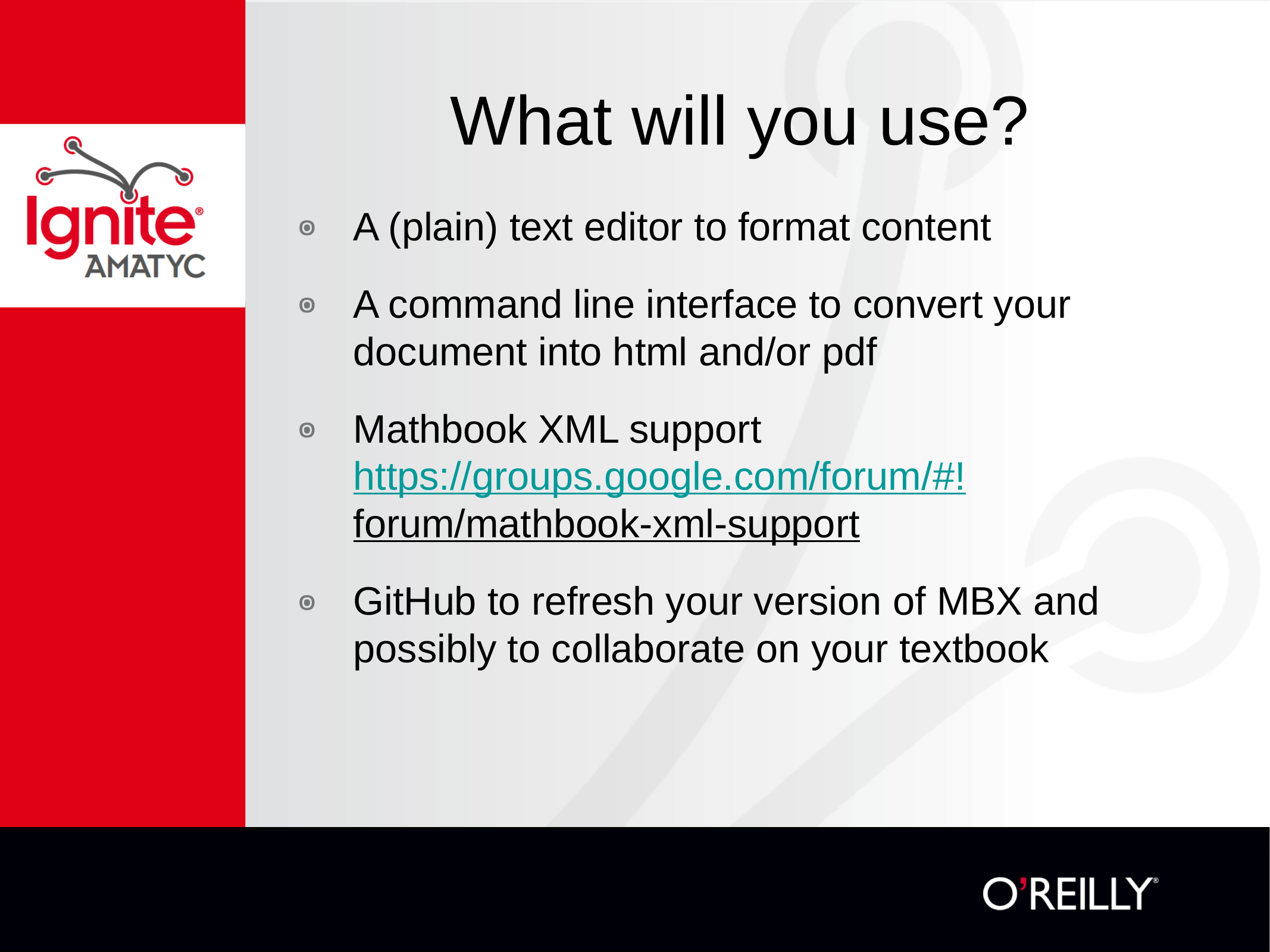

# What will you use?
A (plain) text editor to format content
A command line interface to convert your document into html and/or pdf
Mathbook XML support https://groups.google.com/forum/#!forum/mathbook-xml-support
GitHub to refresh your version of MBX and possibly to collaborate on your textbook